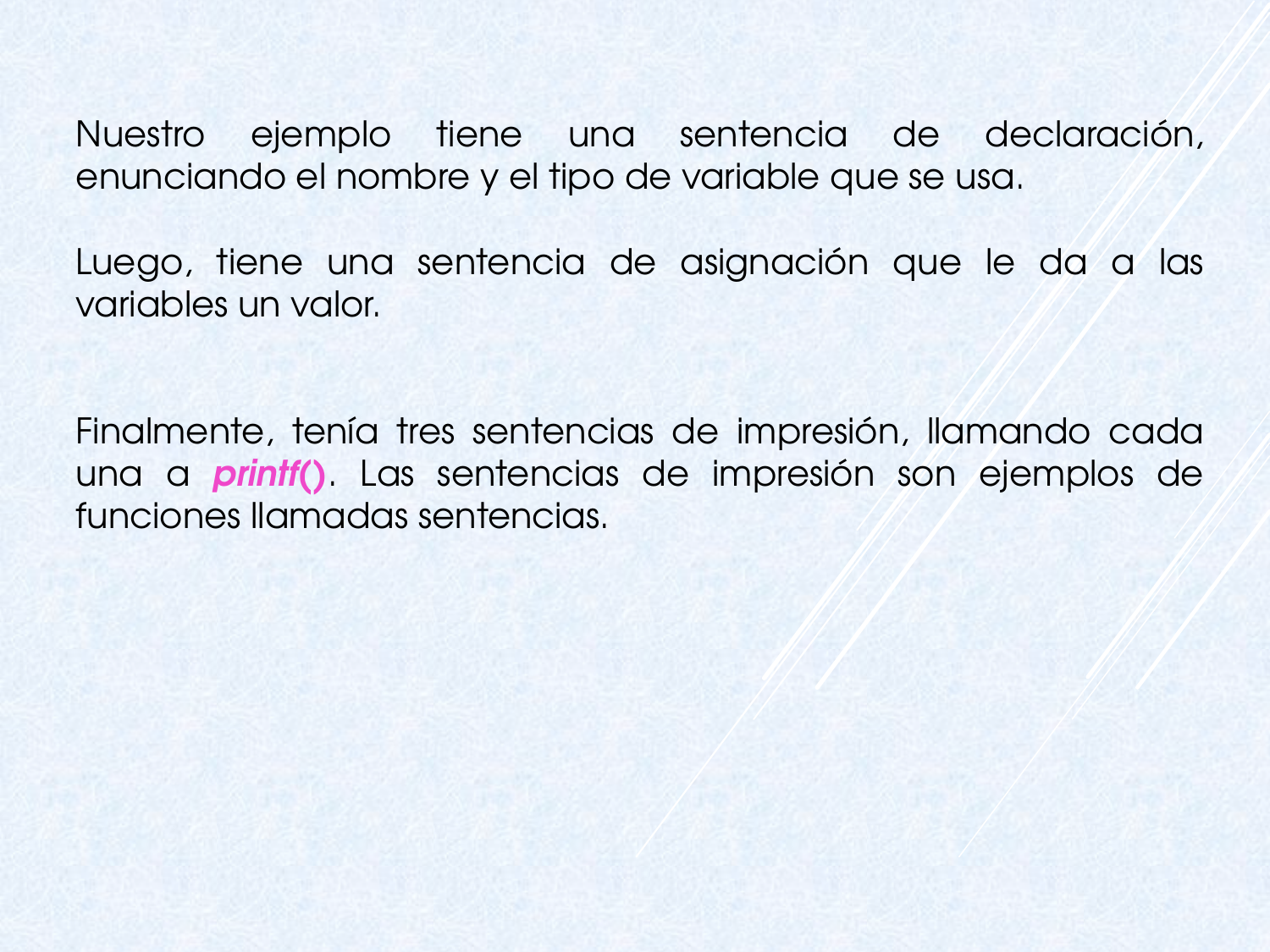

Nuestro ejemplo tiene una sentencia de declaración, enunciando el nombre y el tipo de variable que se usa.

Luego, tiene una sentencia de asignación que le da a las variables un valor.

Finalmente, tenía tres sentencias de impresión, llamando cada una a printf(). Las sentencias de impresión son ejemplos de funciones llamadas sentencias.